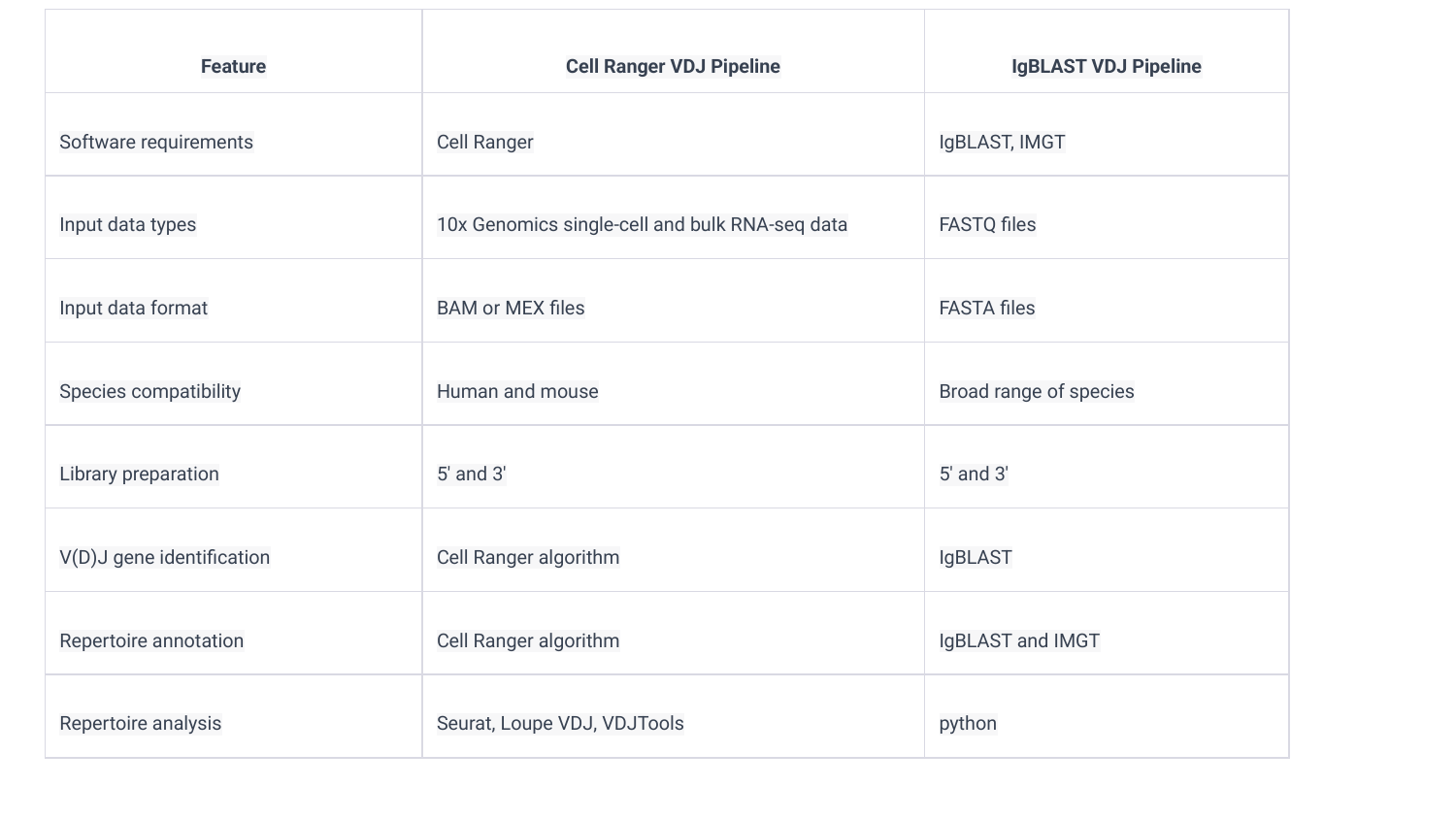

| Feature | Cell Ranger VDJ Pipeline | IgBLAST VDJ Pipeline |
| --- | --- | --- |
| Software requirements | Cell Ranger | IgBLAST, IMGT |
| Input data types | 10x Genomics single-cell and bulk RNA-seq data | FASTQ files |
| Input data format | BAM or MEX files | FASTA files |
| Species compatibility | Human and mouse | Broad range of species |
| Library preparation | 5' and 3' | 5' and 3' |
| V(D)J gene identification | Cell Ranger algorithm | IgBLAST |
| Repertoire annotation | Cell Ranger algorithm | IgBLAST and IMGT |
| Repertoire analysis | Seurat, Loupe VDJ, VDJTools | python |